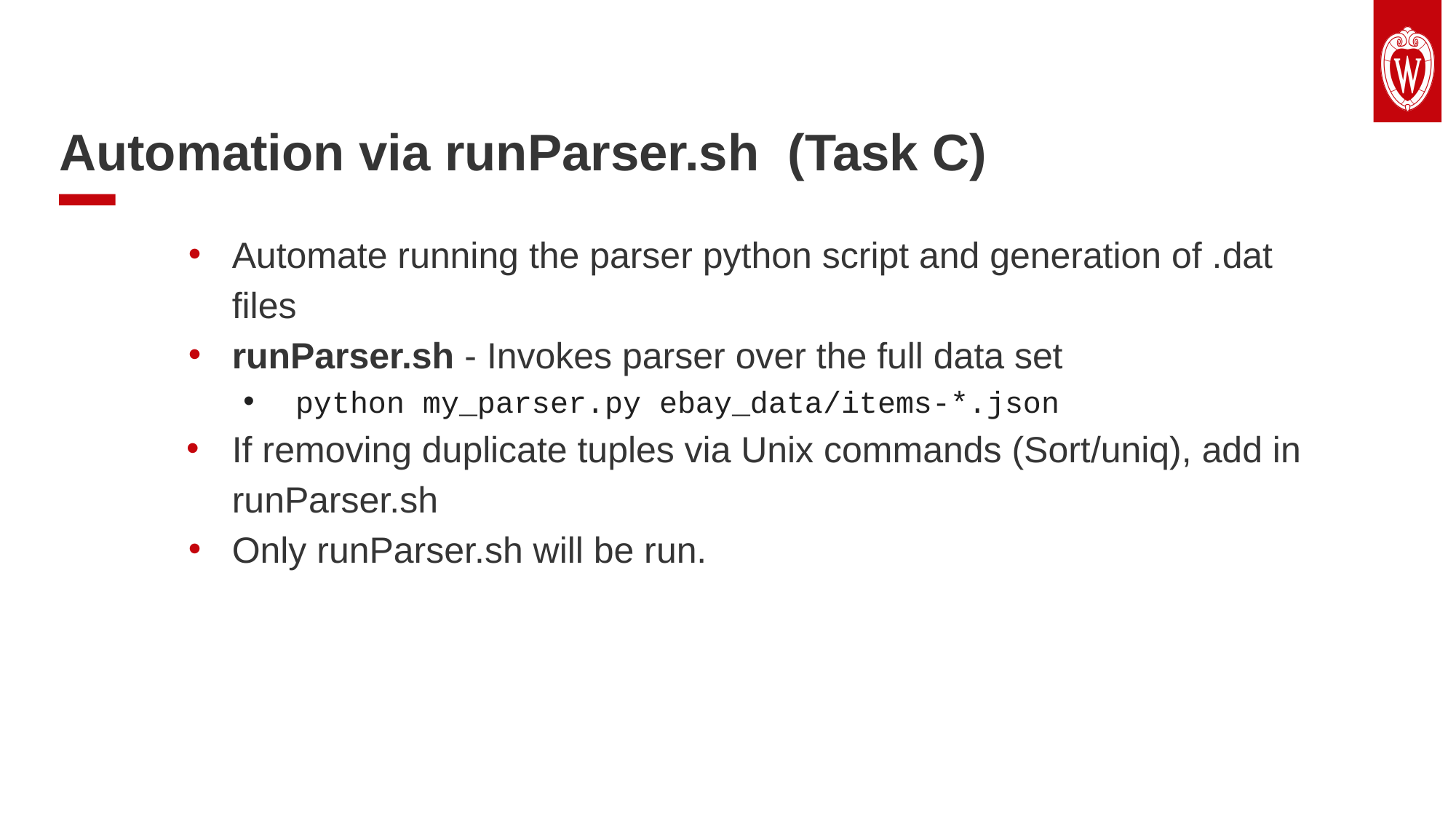

Automation via runParser.sh  (Task C)
Automate running the parser python script and generation of .dat files
runParser.sh - Invokes parser over the full data set
 python my_parser.py ebay_data/items-*.json
If removing duplicate tuples via Unix commands (Sort/uniq), add in runParser.sh
Only runParser.sh will be run.